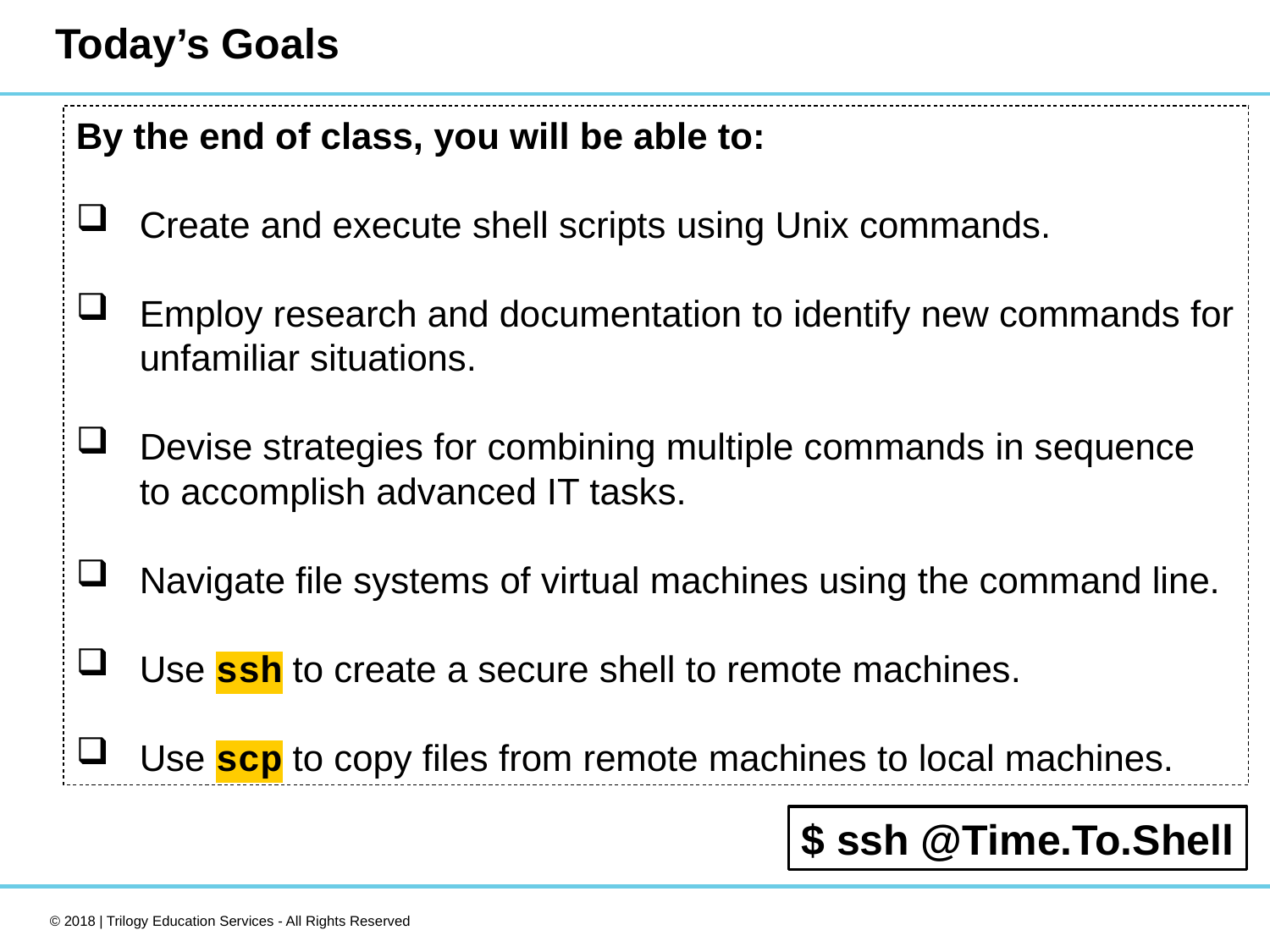

# Today’s Goals
By the end of class, you will be able to:

Create and execute shell scripts using Unix commands.

Employ research and documentation to identify new commands for unfamiliar situations.

Devise strategies for combining multiple commands in sequence to accomplish advanced IT tasks.

Navigate file systems of virtual machines using the command line.

Use ssh to create a secure shell to remote machines.

Use scp to copy files from remote machines to local machines.
$ ssh @Time.To.Shell